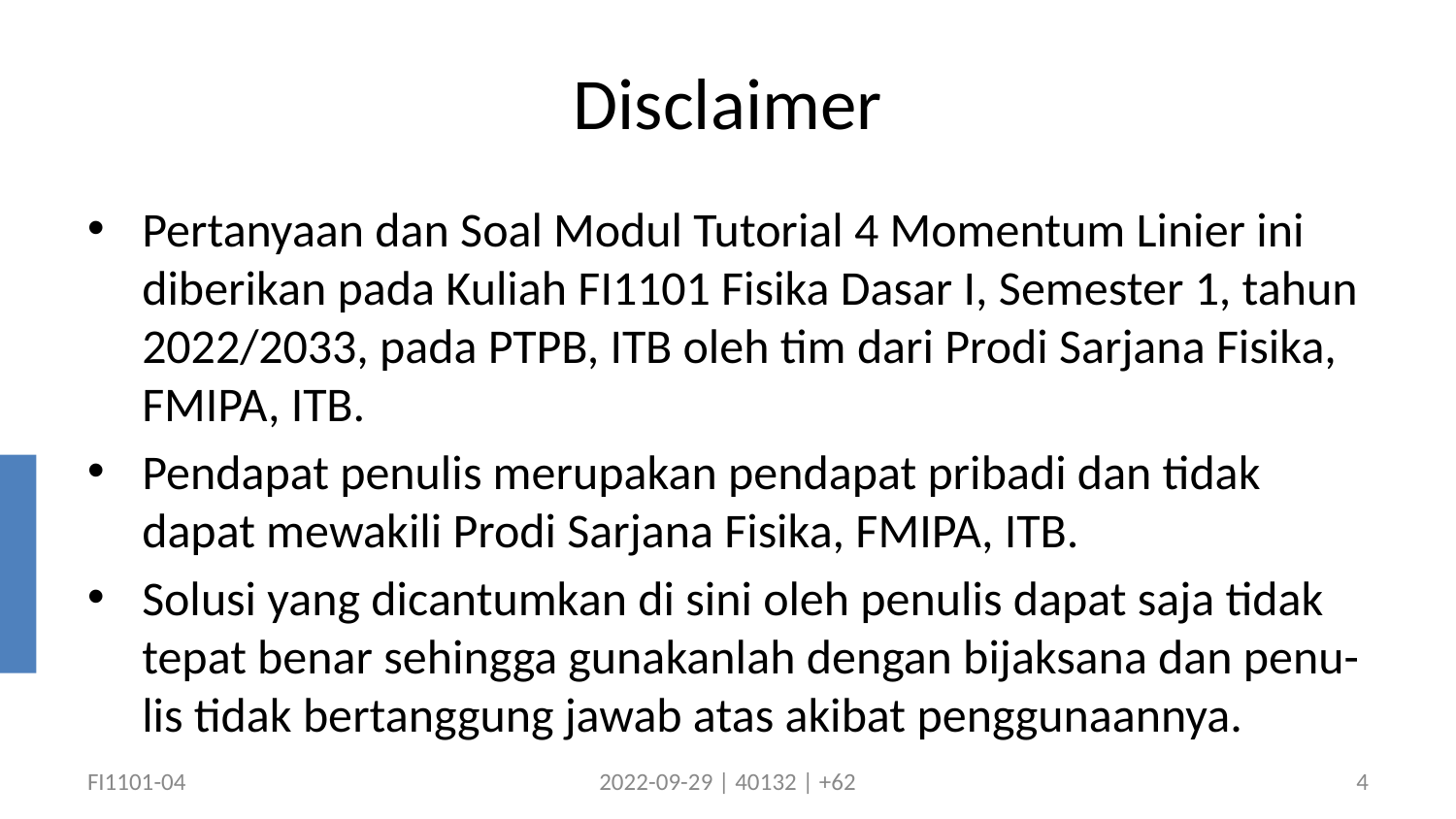

# Disclaimer
Pertanyaan dan Soal Modul Tutorial 4 Momentum Linier ini diberikan pada Kuliah FI1101 Fisika Dasar I, Semester 1, tahun 2022/2033, pada PTPB, ITB oleh tim dari Prodi Sarjana Fisika, FMIPA, ITB.
Pendapat penulis merupakan pendapat pribadi dan tidak dapat mewakili Prodi Sarjana Fisika, FMIPA, ITB.
Solusi yang dicantumkan di sini oleh penulis dapat saja tidak tepat benar sehingga gunakanlah dengan bijaksana dan penu-lis tidak bertanggung jawab atas akibat penggunaannya.
FI1101-04
2022-09-29 | 40132 | +62
4